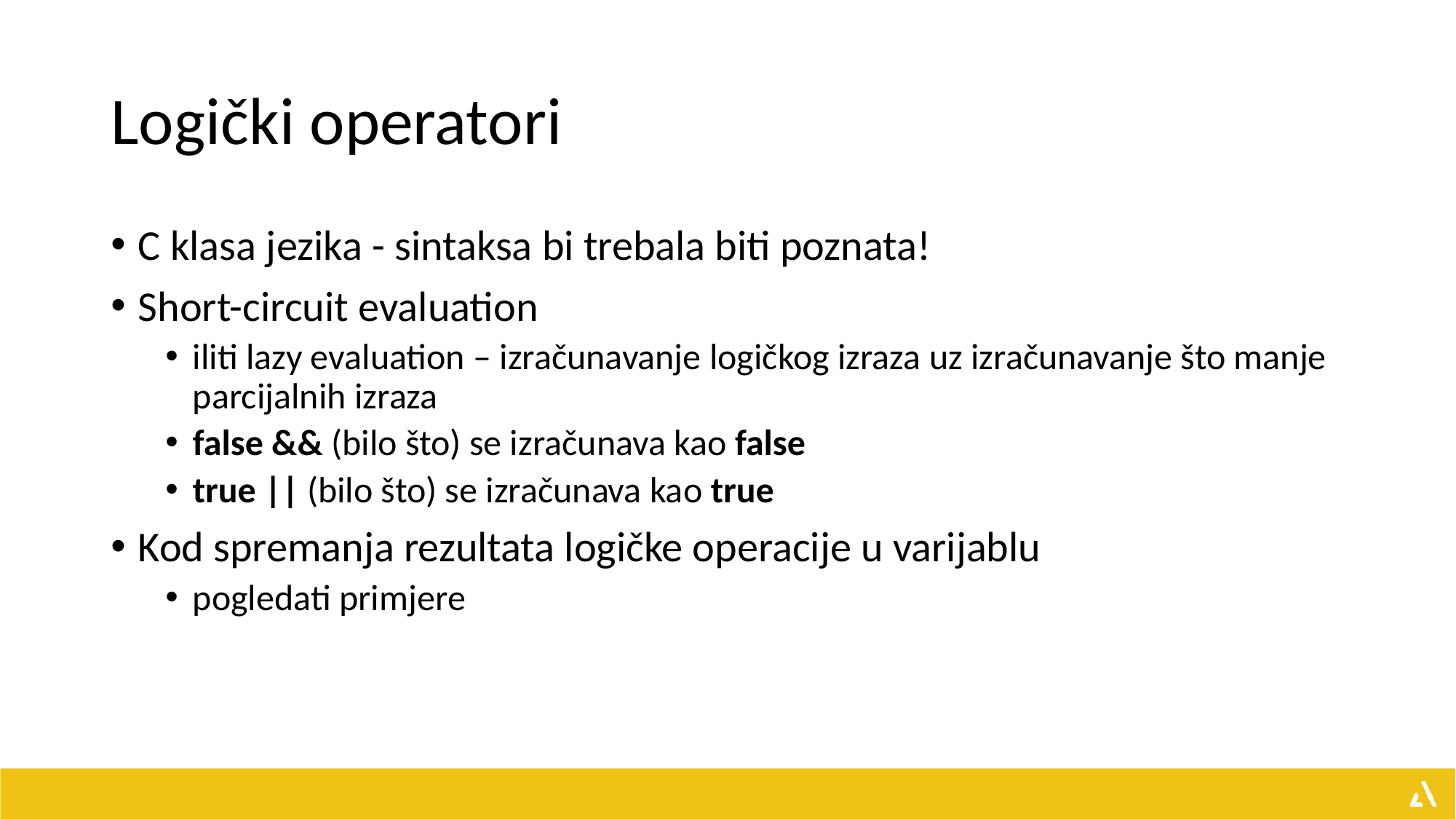

# Logički operatori
C klasa jezika - sintaksa bi trebala biti poznata!
Short-circuit evaluation
iliti lazy evaluation – izračunavanje logičkog izraza uz izračunavanje što manje parcijalnih izraza
false && (bilo što) se izračunava kao false
true || (bilo što) se izračunava kao true
Kod spremanja rezultata logičke operacije u varijablu
pogledati primjere